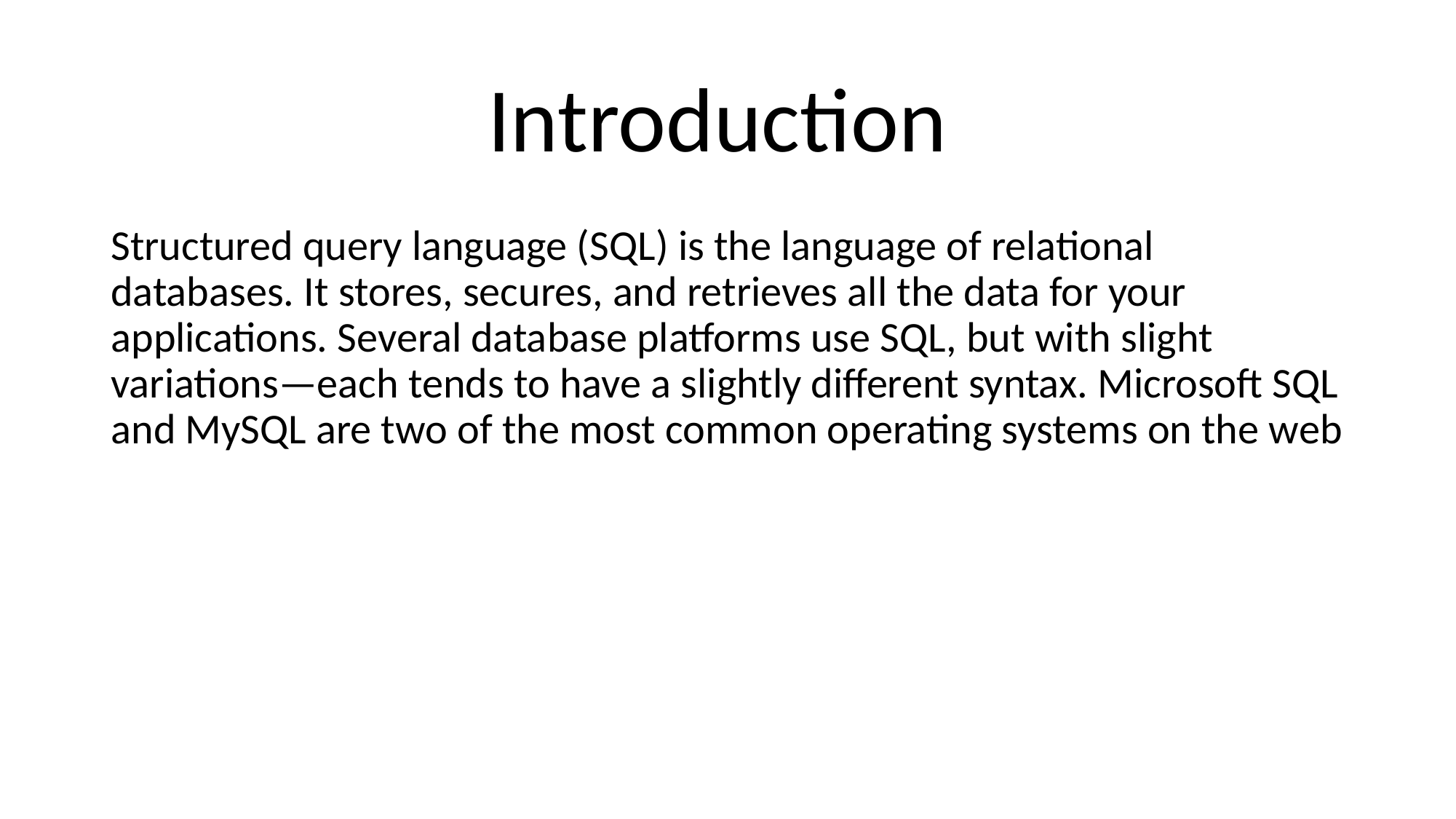

# Introduction
Structured query language (SQL) is the language of relational databases. It stores, secures, and retrieves all the data for your applications. Several database platforms use SQL, but with slight variations—each tends to have a slightly different syntax. Microsoft SQL and MySQL are two of the most common operating systems on the web